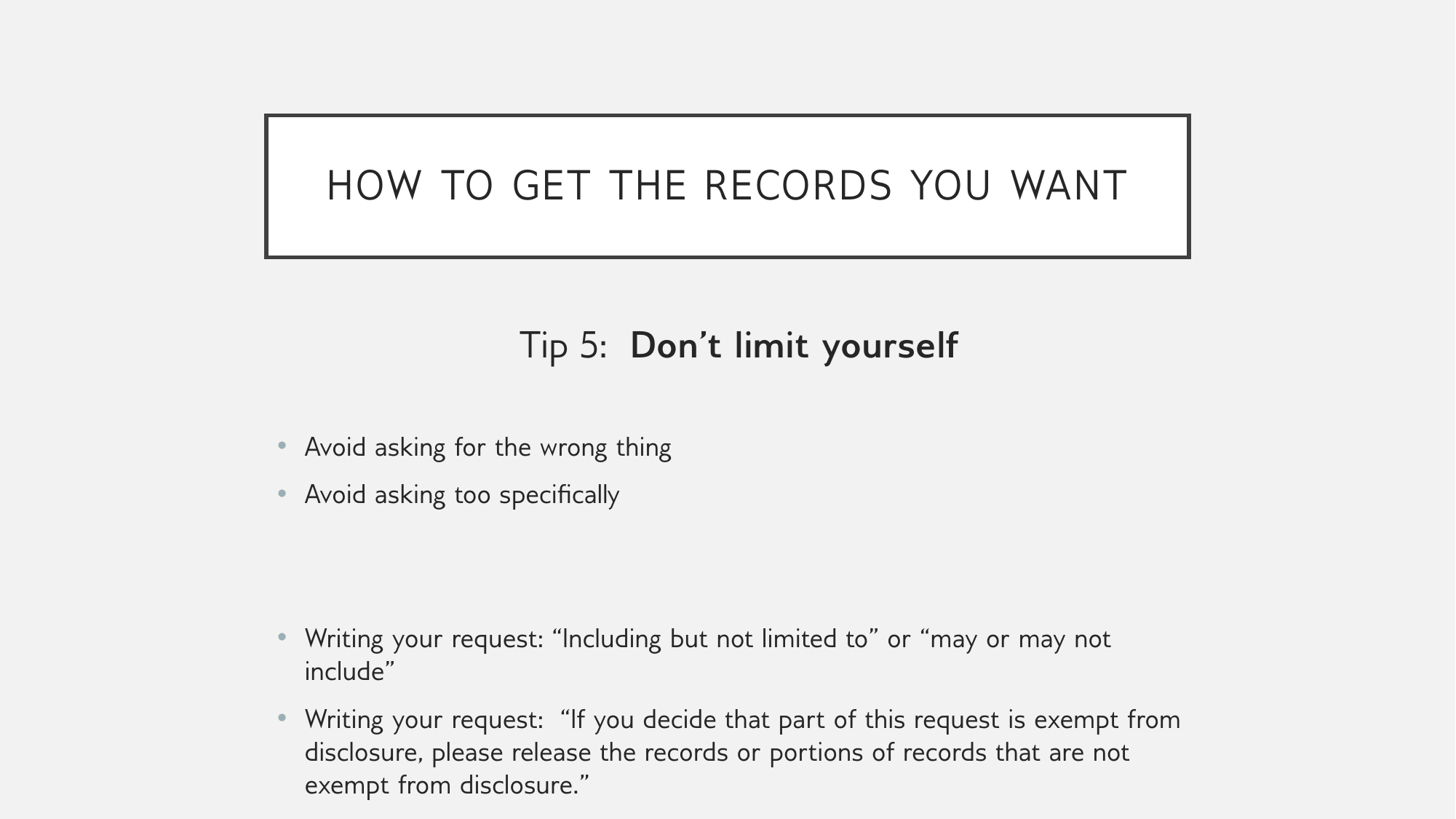

# How to get the records you want
Tip 5:  Don’t limit yourself

Avoid asking for the wrong thing
Avoid asking too specifically

Writing your request: “Including but not limited to” or “may or may not include”
Writing your request:  “If you decide that part of this request is exempt from disclosure, please release the records or portions of records that are not exempt from disclosure.”